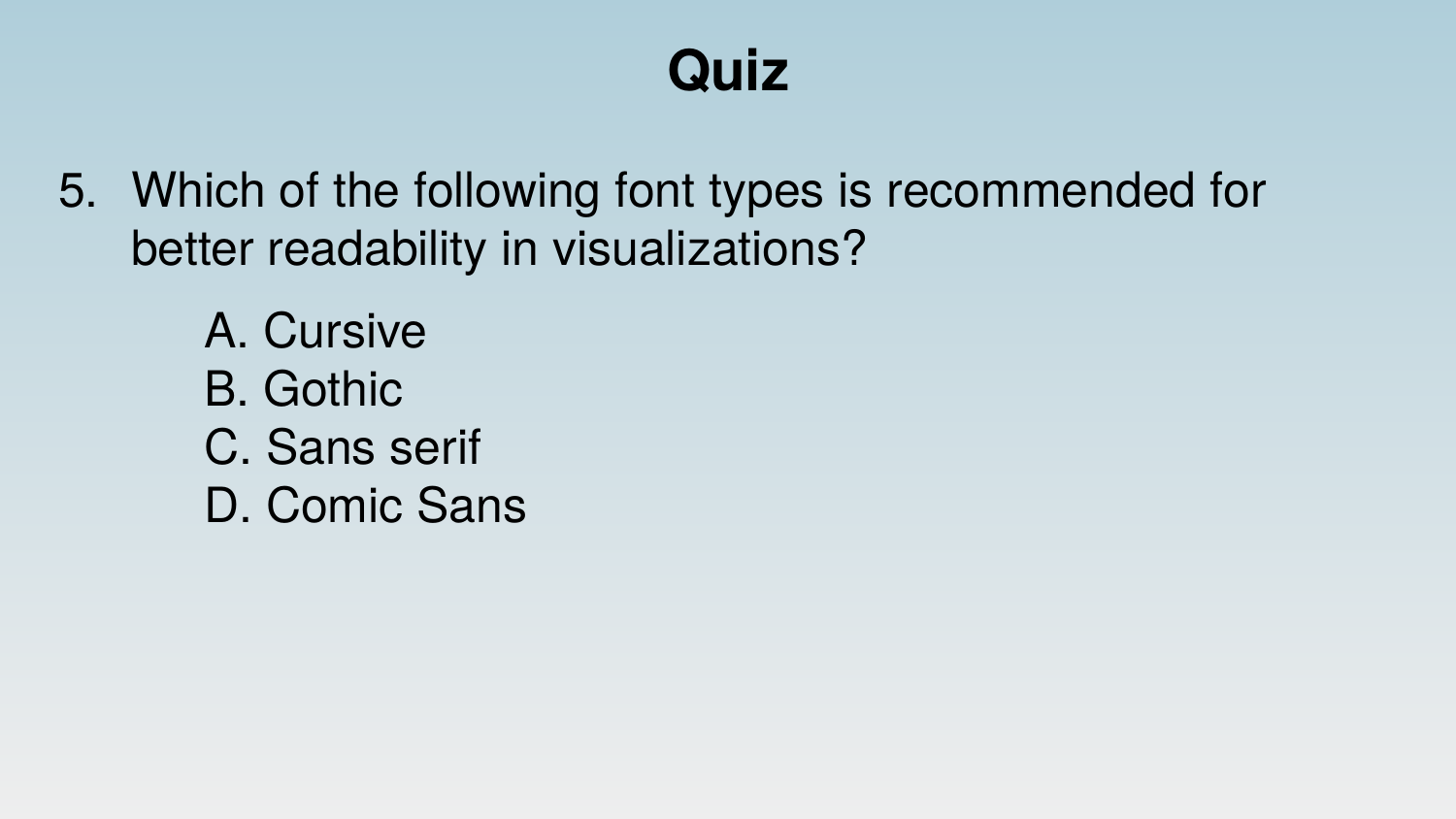

Quiz
Which of the following font types is recommended for better readability in visualizations?
	A. Cursive
	B. Gothic
	C. Sans serif
	D. Comic Sans